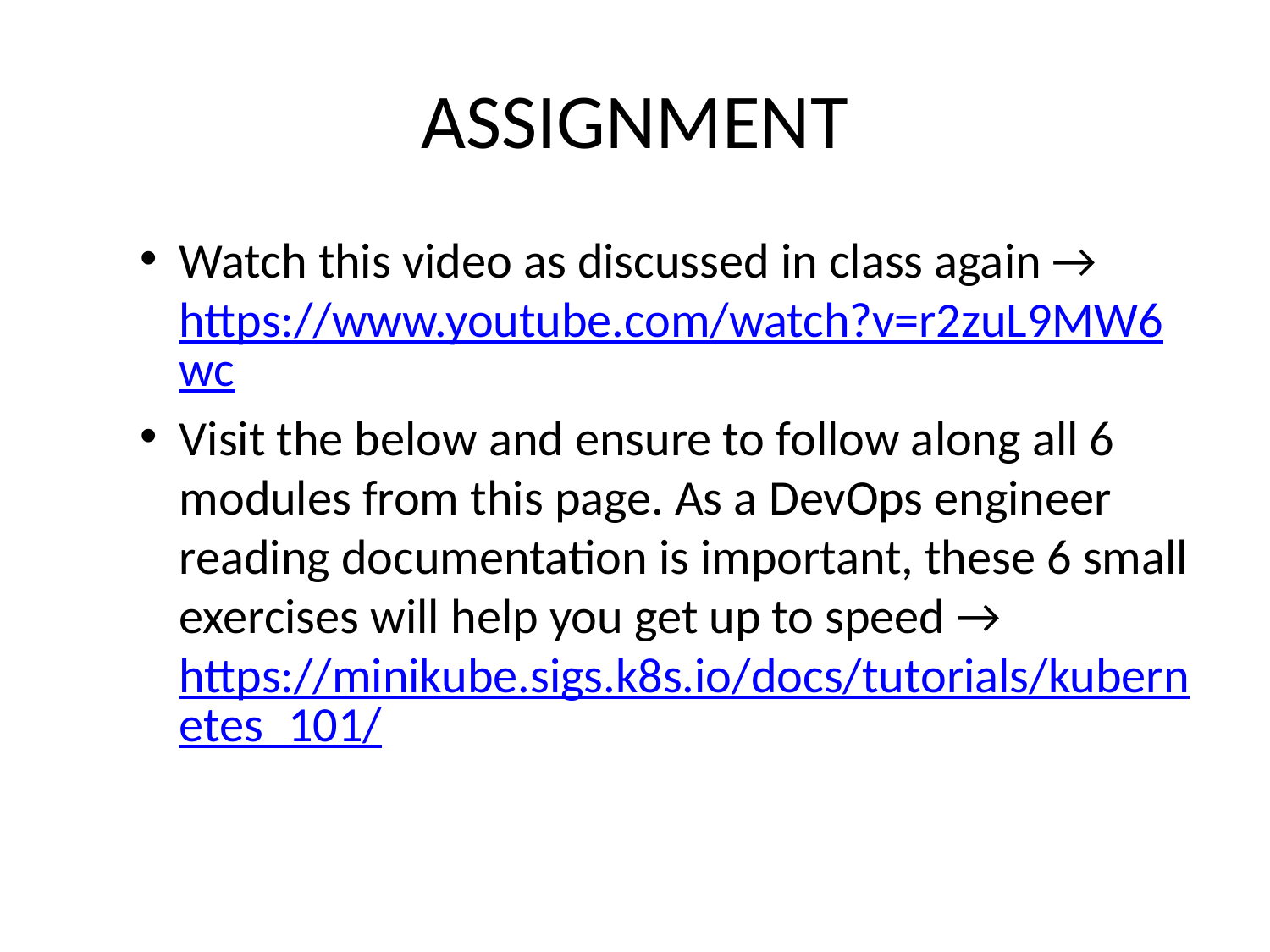

# ASSIGNMENT
Watch this video as discussed in class again → https://www.youtube.com/watch?v=r2zuL9MW6wc
Visit the below and ensure to follow along all 6 modules from this page. As a DevOps engineer reading documentation is important, these 6 small exercises will help you get up to speed → https://minikube.sigs.k8s.io/docs/tutorials/kubernetes_101/